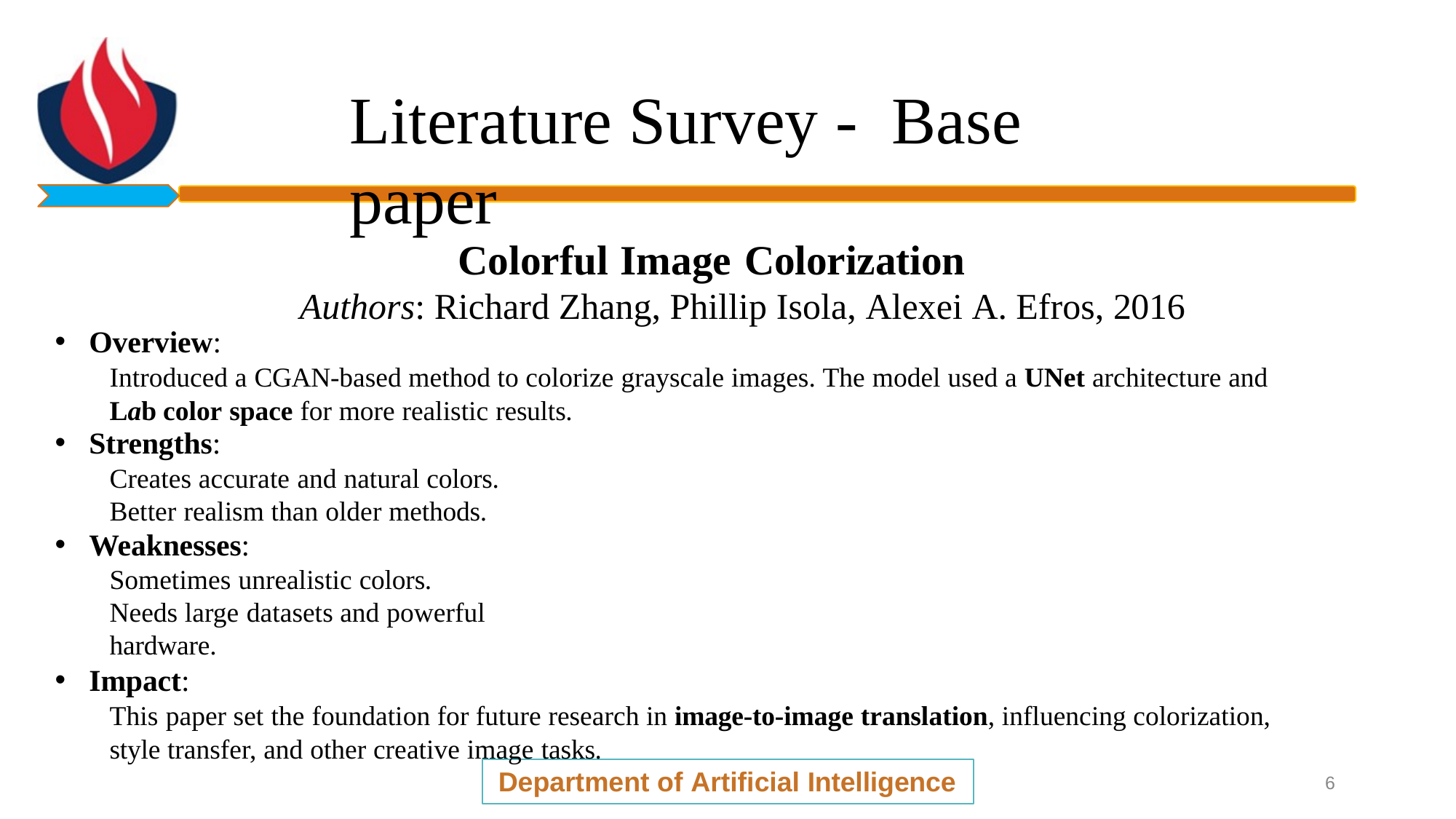

# Literature Survey -	Base paper
Colorful Image Colorization
Authors: Richard Zhang, Phillip Isola, Alexei A. Efros, 2016
Overview:
Introduced a CGAN-based method to colorize grayscale images. The model used a UNet architecture and Lab color space for more realistic results.
Strengths:
Creates accurate and natural colors. Better realism than older methods.
Weaknesses:
Sometimes unrealistic colors.
Needs large datasets and powerful hardware.
Impact:
This paper set the foundation for future research in image-to-image translation, influencing colorization, style transfer, and other creative image tasks.

Department of Artificial Intelligence
6